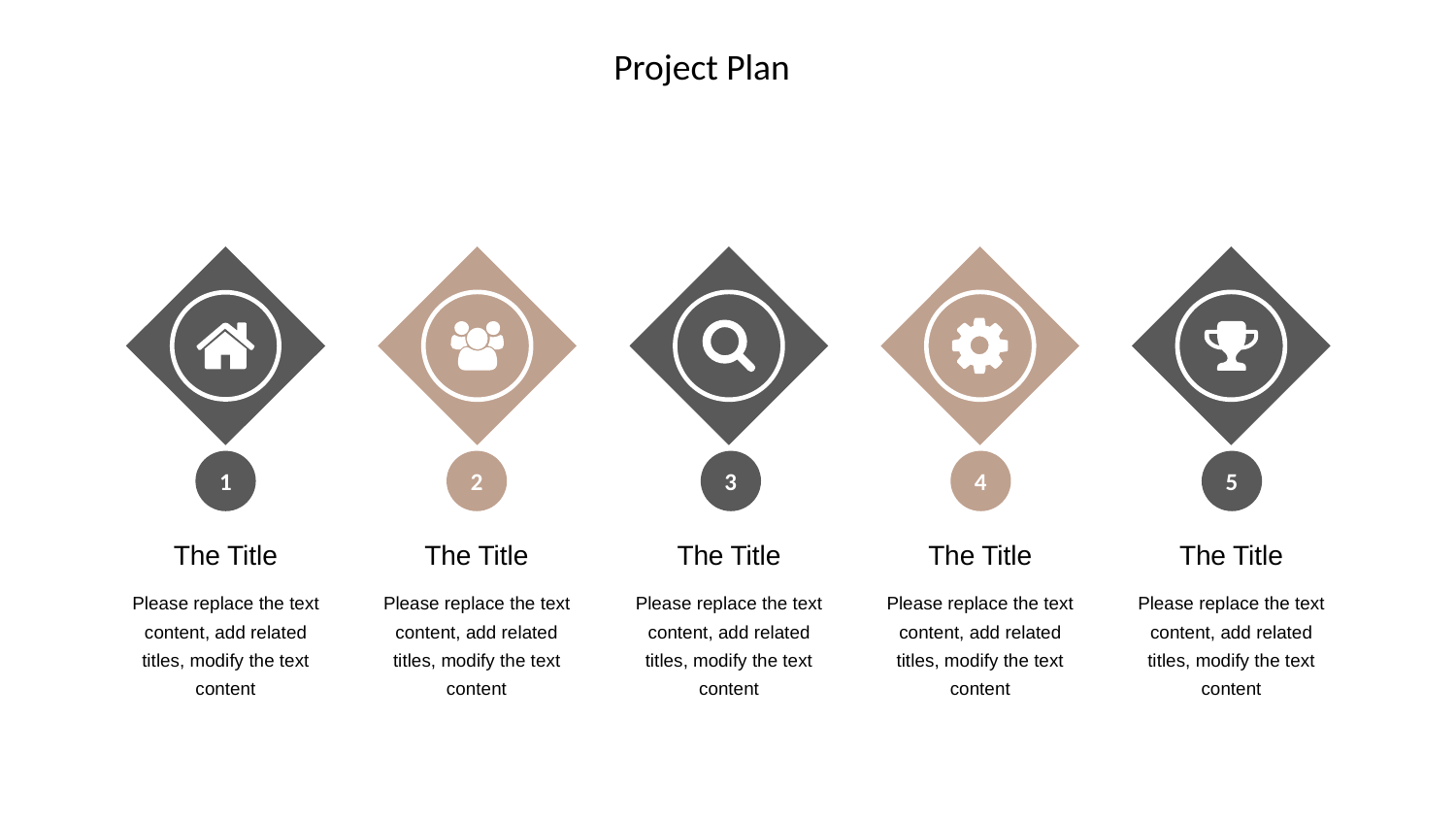

1
The Title
Please replace the text content, add related titles, modify the text content

2
The Title
Please replace the text content, add related titles, modify the text content

3
The Title
Please replace the text content, add related titles, modify the text content

4
The Title
Please replace the text content, add related titles, modify the text content

5
The Title
Please replace the text content, add related titles, modify the text content